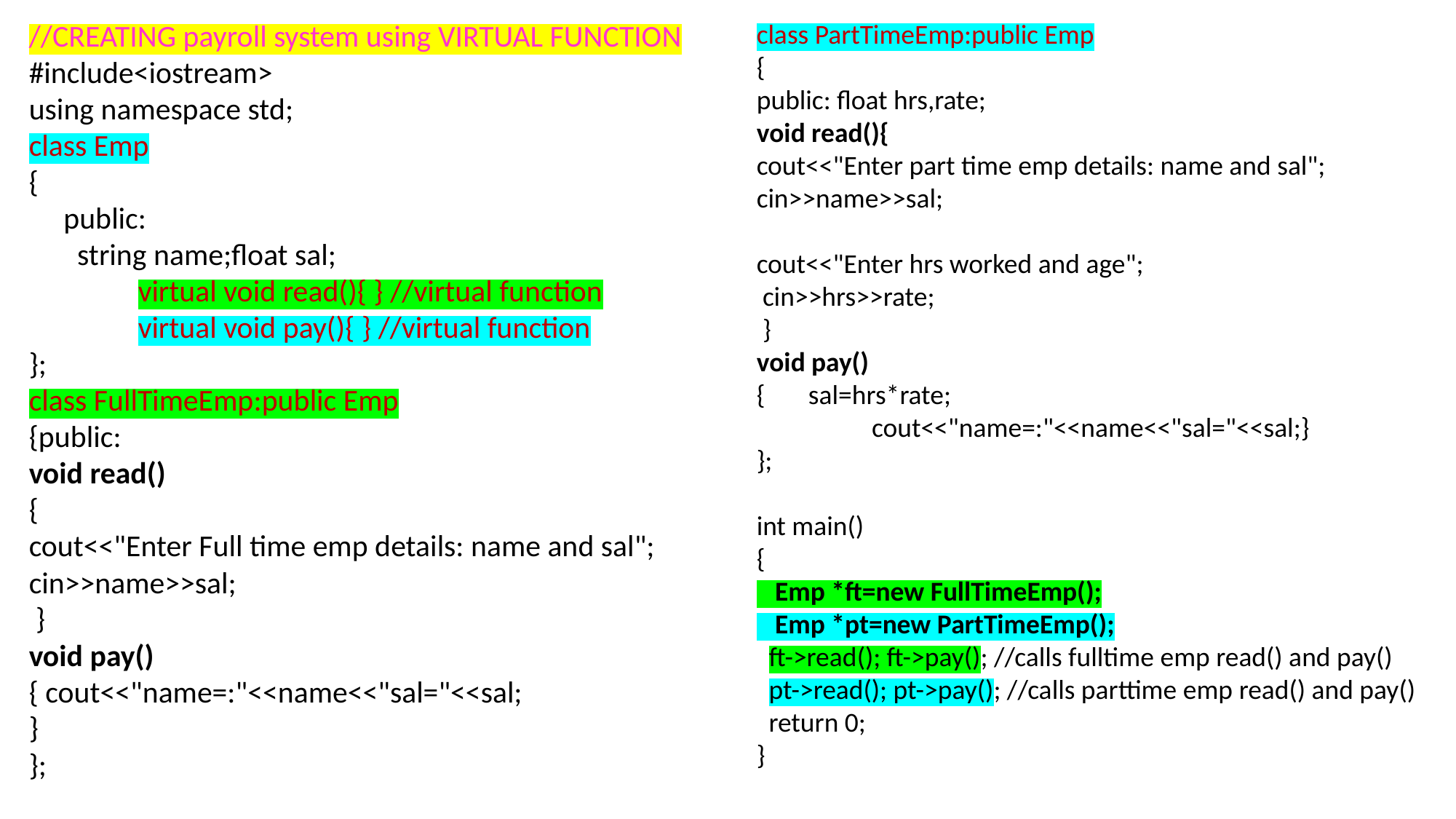

//CREATING payroll system using VIRTUAL FUNCTION
#include<iostream>
using namespace std;
class Emp
{
     public:
       string name;float sal;
	virtual void read(){ } //virtual function
	virtual void pay(){ } //virtual function
};
class FullTimeEmp:public Emp
{public:
void read()
{
cout<<"Enter Full time emp details: name and sal"; cin>>name>>sal;
 }
void pay()
{ cout<<"name=:"<<name<<"sal="<<sal;
}
};
class PartTimeEmp:public Emp
{
public: float hrs,rate;
void read(){
cout<<"Enter part time emp details: name and sal"; cin>>name>>sal;

cout<<"Enter hrs worked and age";
 cin>>hrs>>rate;
 }
void pay()
{       sal=hrs*rate;
	 cout<<"name=:"<<name<<"sal="<<sal;}
};

int main()
{
   Emp *ft=new FullTimeEmp();
   Emp *pt=new PartTimeEmp();
  ft->read(); ft->pay(); //calls fulltime emp read() and pay()
  pt->read(); pt->pay(); //calls parttime emp read() and pay()
  return 0;
}